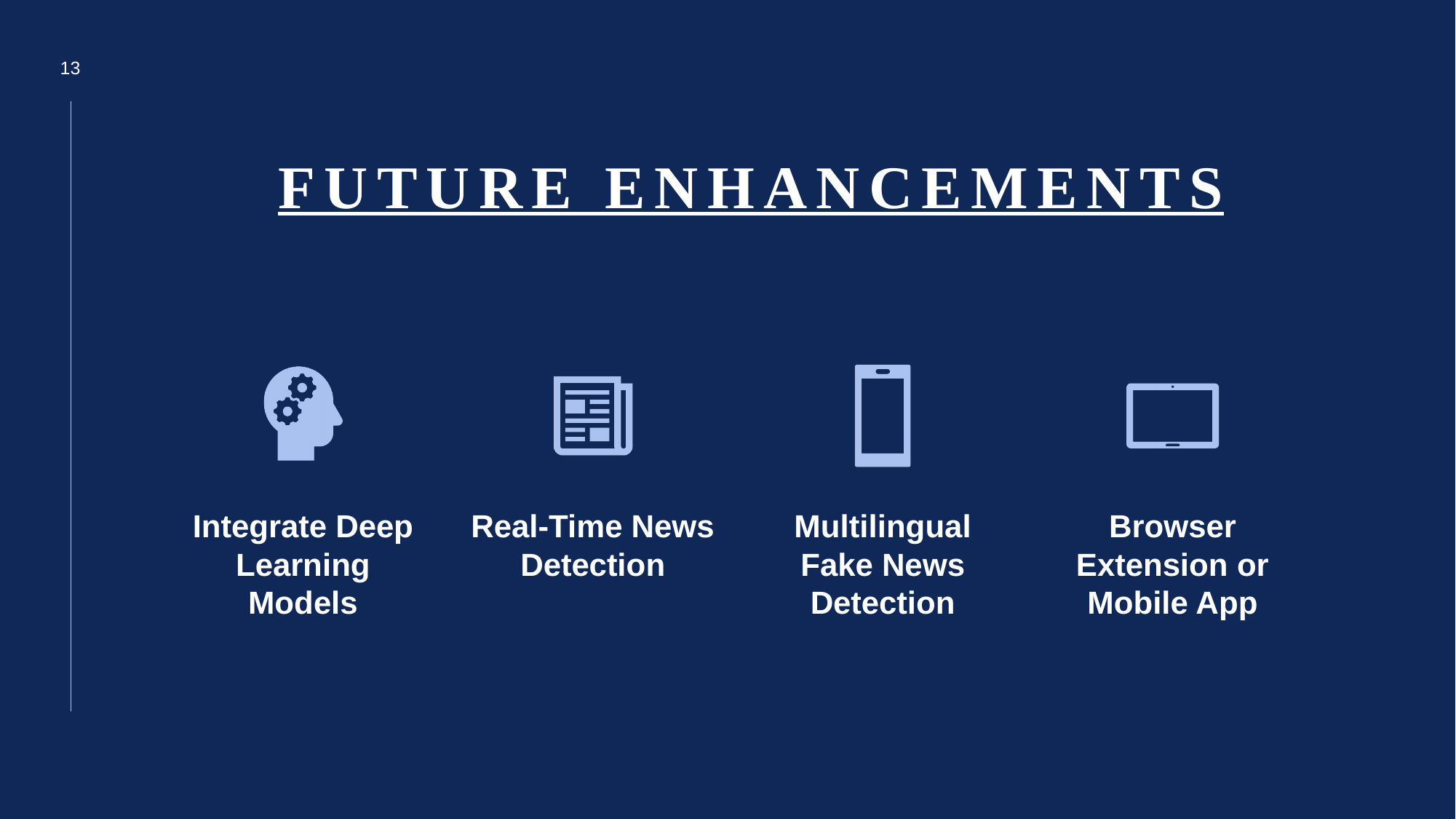

13
# Future Enhancements
Integrate Deep Learning Models
Real-Time News Detection
Multilingual Fake News Detection
Browser Extension or Mobile App